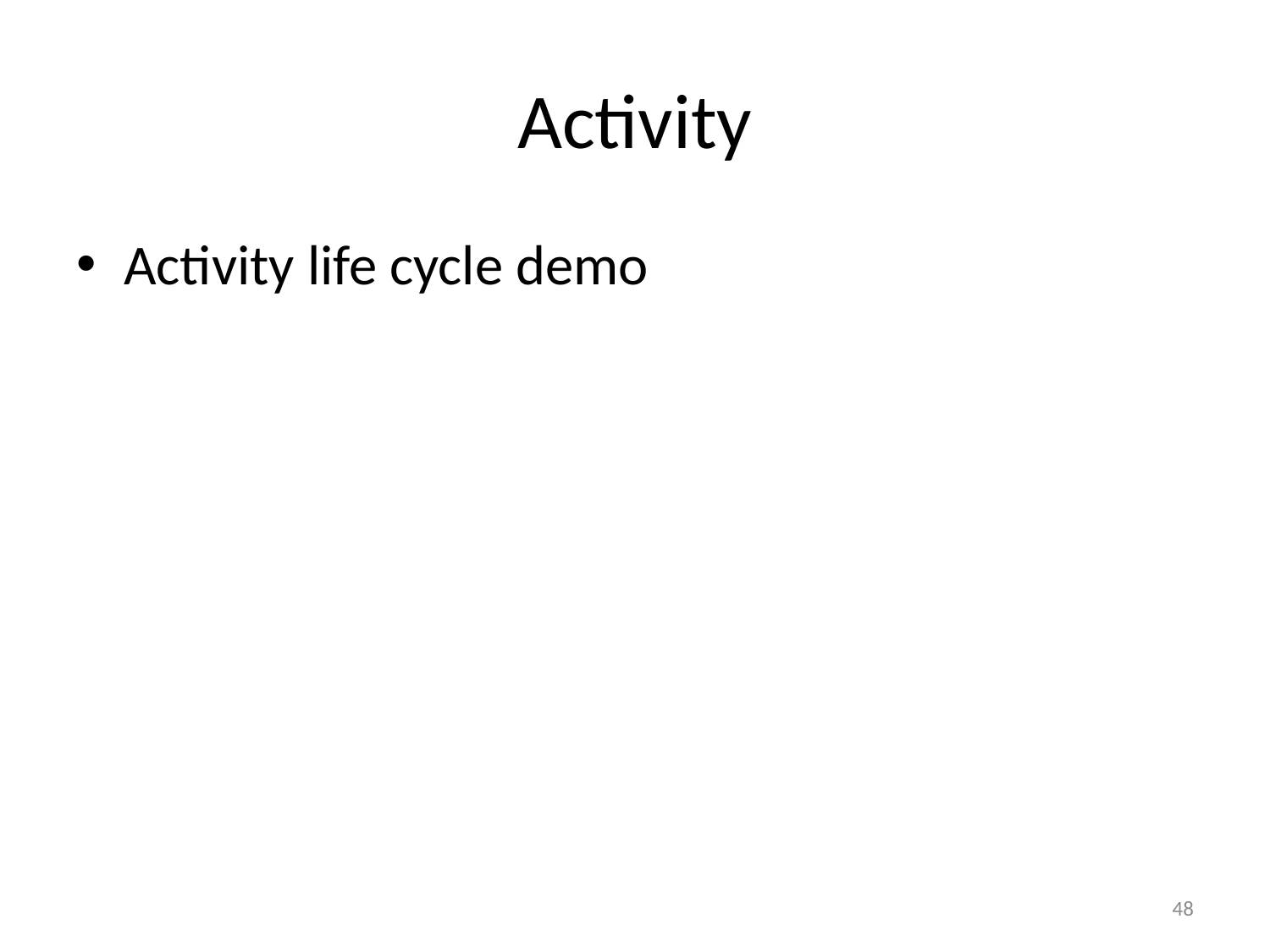

# Activity
Activity life cycle demo
48